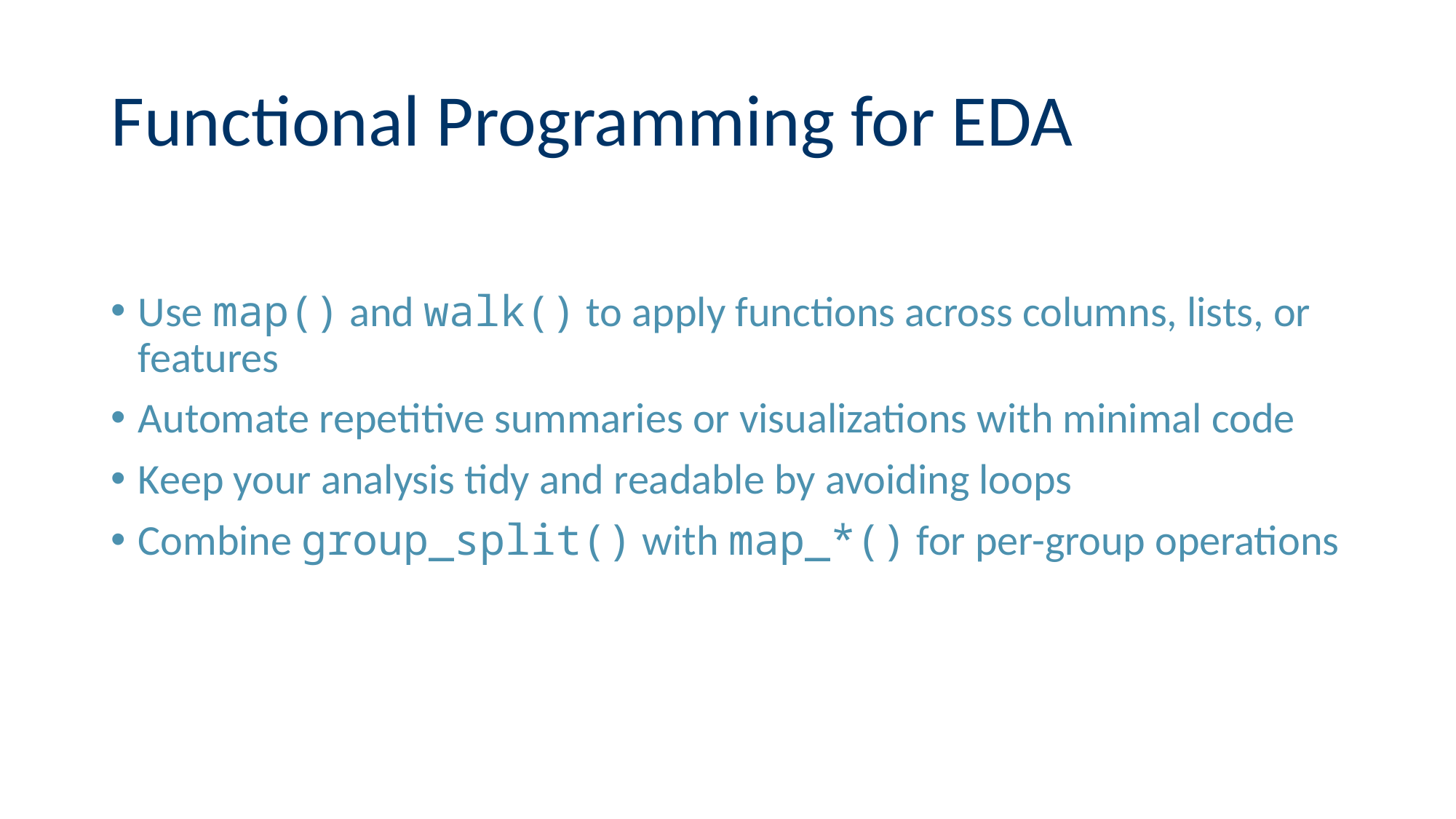

# Functional Programming for EDA

Use map() and walk() to apply functions across columns, lists, or features
Automate repetitive summaries or visualizations with minimal code
Keep your analysis tidy and readable by avoiding loops
Combine group_split() with map_*() for per-group operations